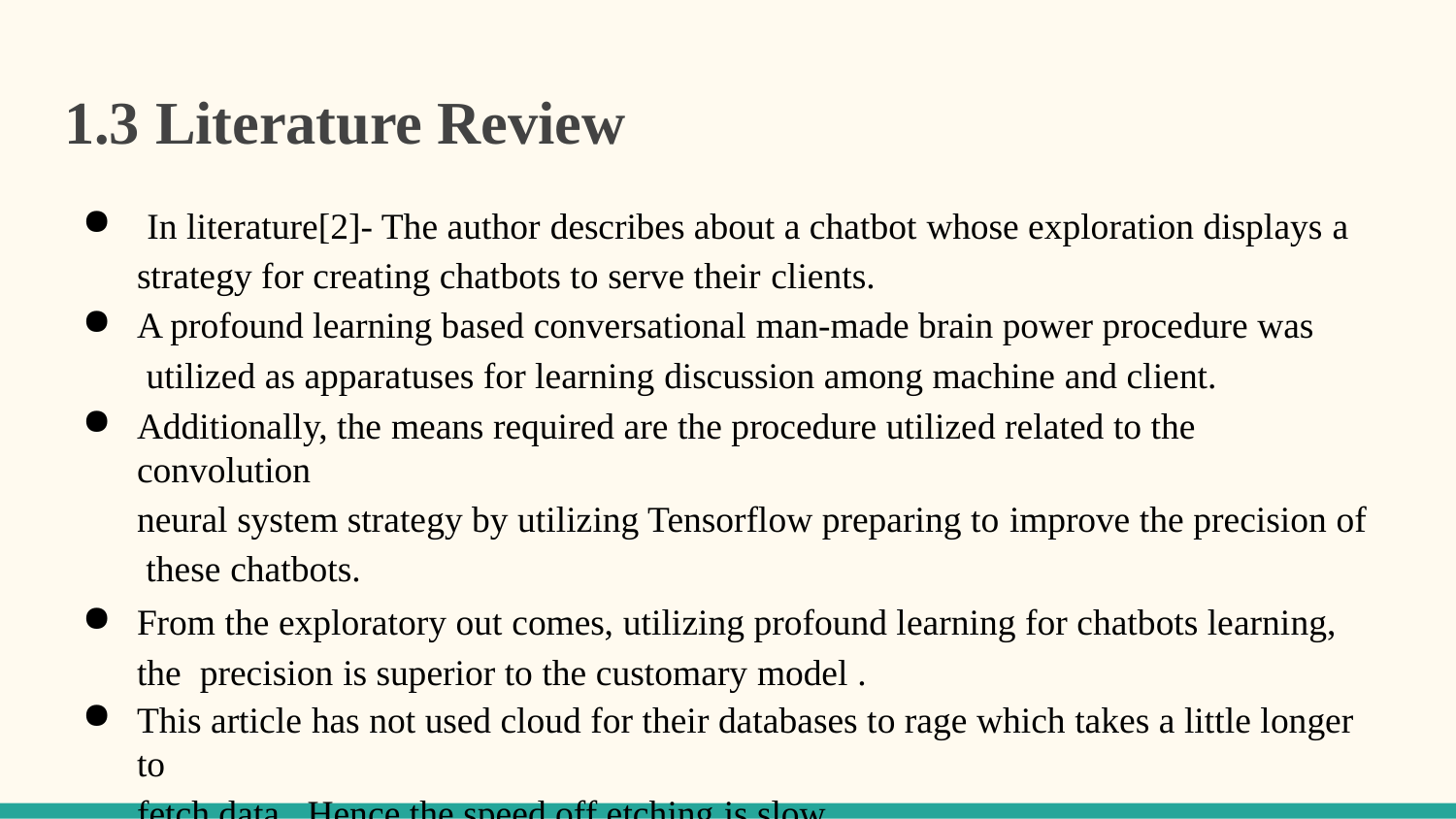

# 1.3 Literature Review
In literature[2]- The author describes about a chatbot whose exploration displays a
strategy for creating chatbots to serve their clients.
A profound learning based conversational man-made brain power procedure was  utilized as apparatuses for learning discussion among machine and client.
Additionally, the means required are the procedure utilized related to the convolution
neural system strategy by utilizing Tensorflow preparing to improve the precision of  these chatbots.
From the exploratory out comes, utilizing profound learning for chatbots learning, the  precision is superior to the customary model .
This article has not used cloud for their databases to rage which takes a little longer to
fetch data . Hence the speed off etching is slow.